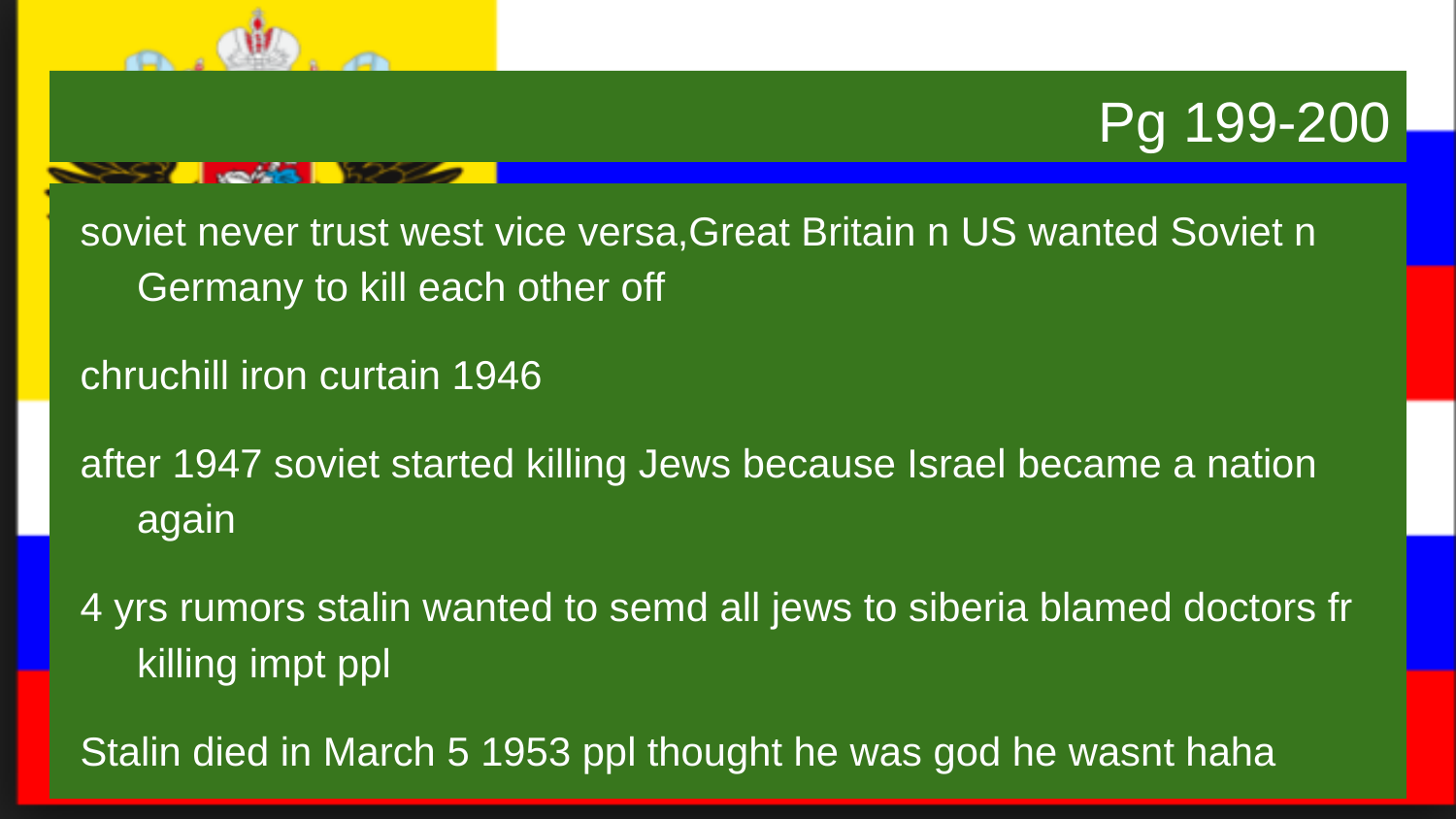

# Pg 199-200
soviet never trust west vice versa,Great Britain n US wanted Soviet n Germany to kill each other off
chruchill iron curtain 1946
after 1947 soviet started killing Jews because Israel became a nation again
4 yrs rumors stalin wanted to semd all jews to siberia blamed doctors fr killing impt ppl
Stalin died in March 5 1953 ppl thought he was god he wasnt haha